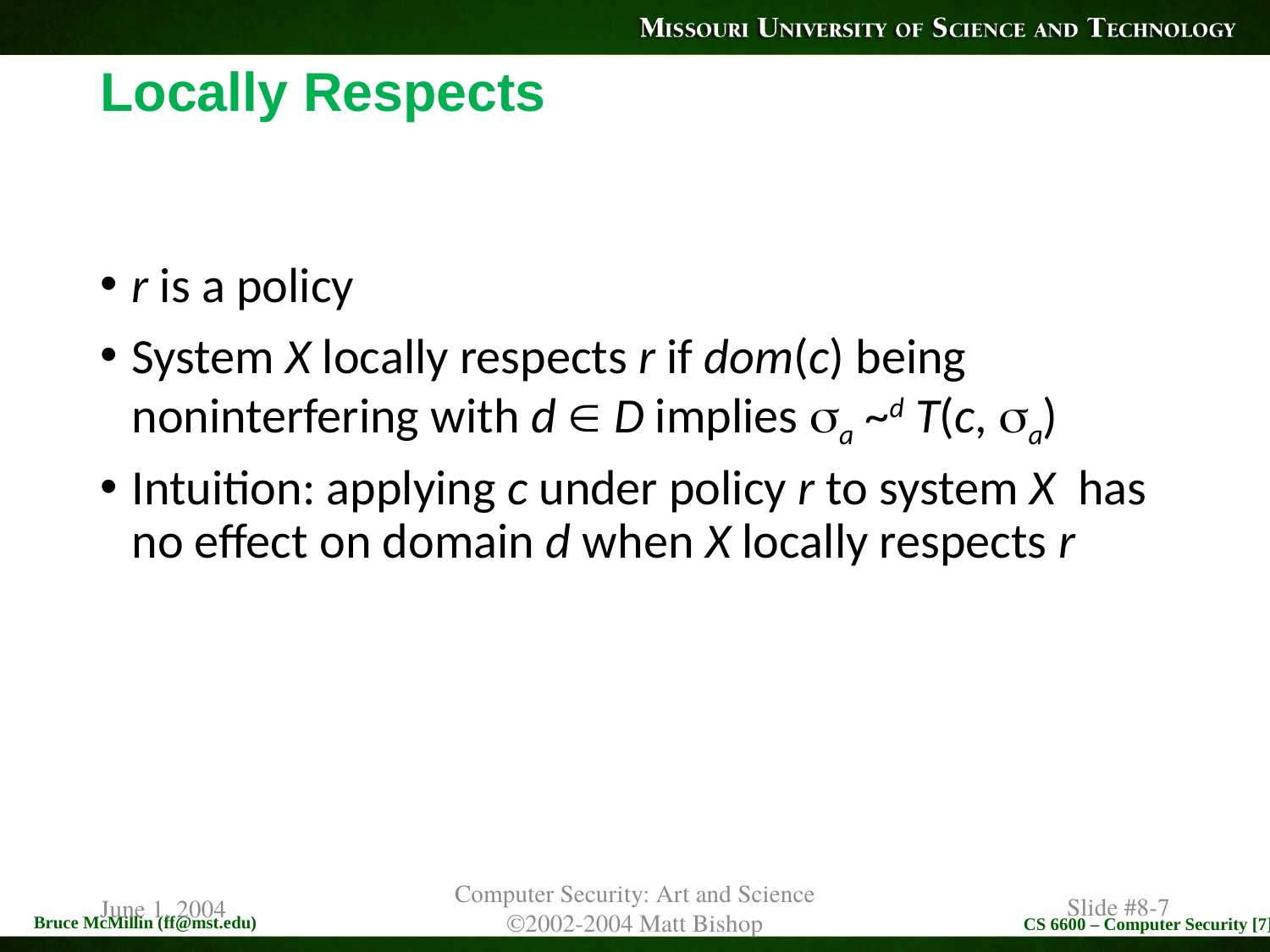

# Locally Respects
r is a policy
System X locally respects r if dom(c) being noninterfering with d ∈ D implies σa ~d T(c, σa)
Intuition: applying c under policy r to system X  has no effect on domain d when X locally respects r
June 1, 2004
Computer Security: Art and Science
©2002-2004 Matt Bishop
Slide #8-7